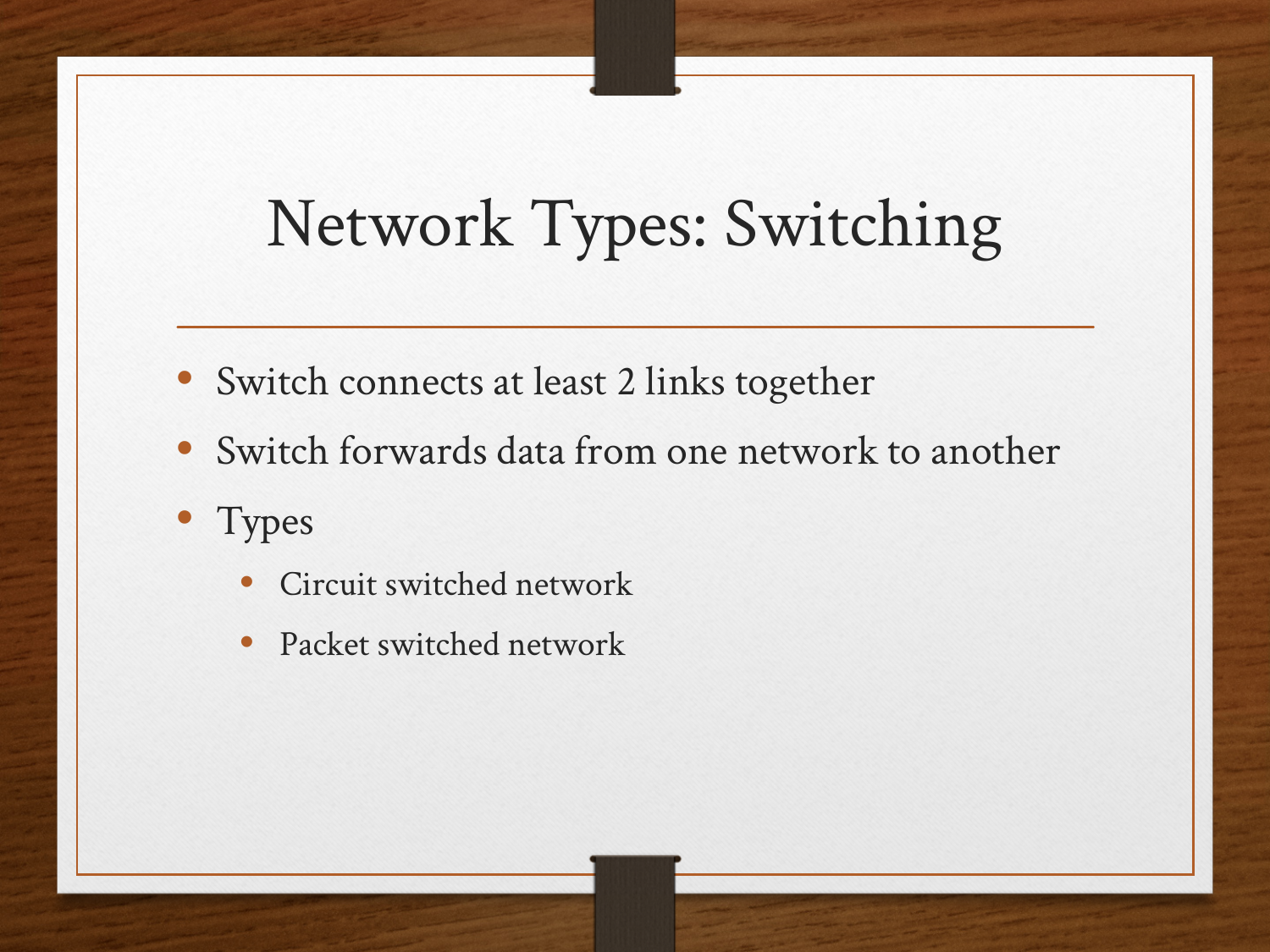

# Network Types: Switching
Switch connects at least 2 links together
Switch forwards data from one network to another
Types
Circuit switched network
Packet switched network